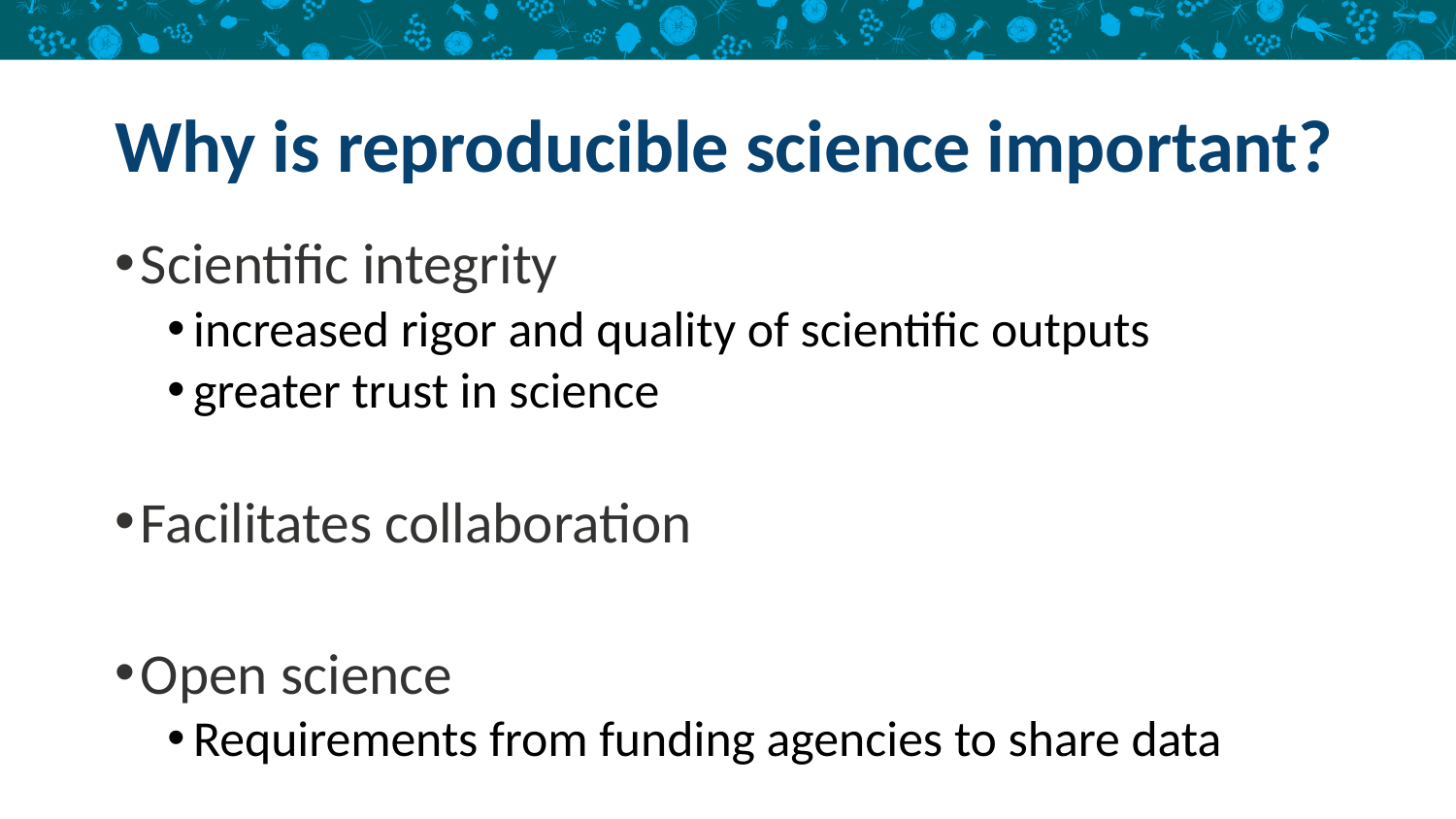

# Why is reproducible science important?
Scientific integrity
increased rigor and quality of scientific outputs
greater trust in science

Facilitates collaboration

Open science
Requirements from funding agencies to share data